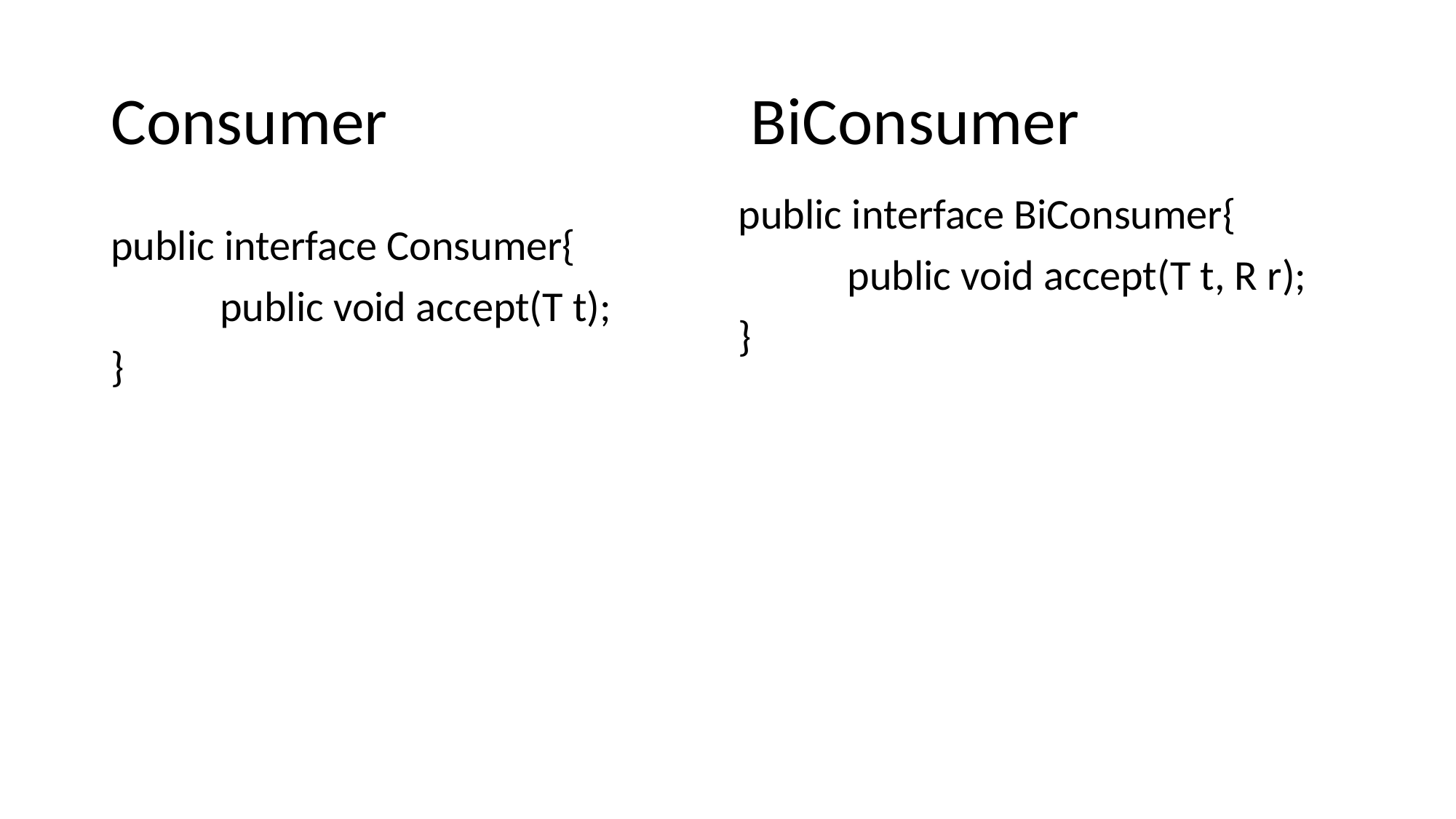

BiConsumer
# Consumer
public interface BiConsumer{
	public void accept(T t, R r);
}
public interface Consumer{
	public void accept(T t);
}